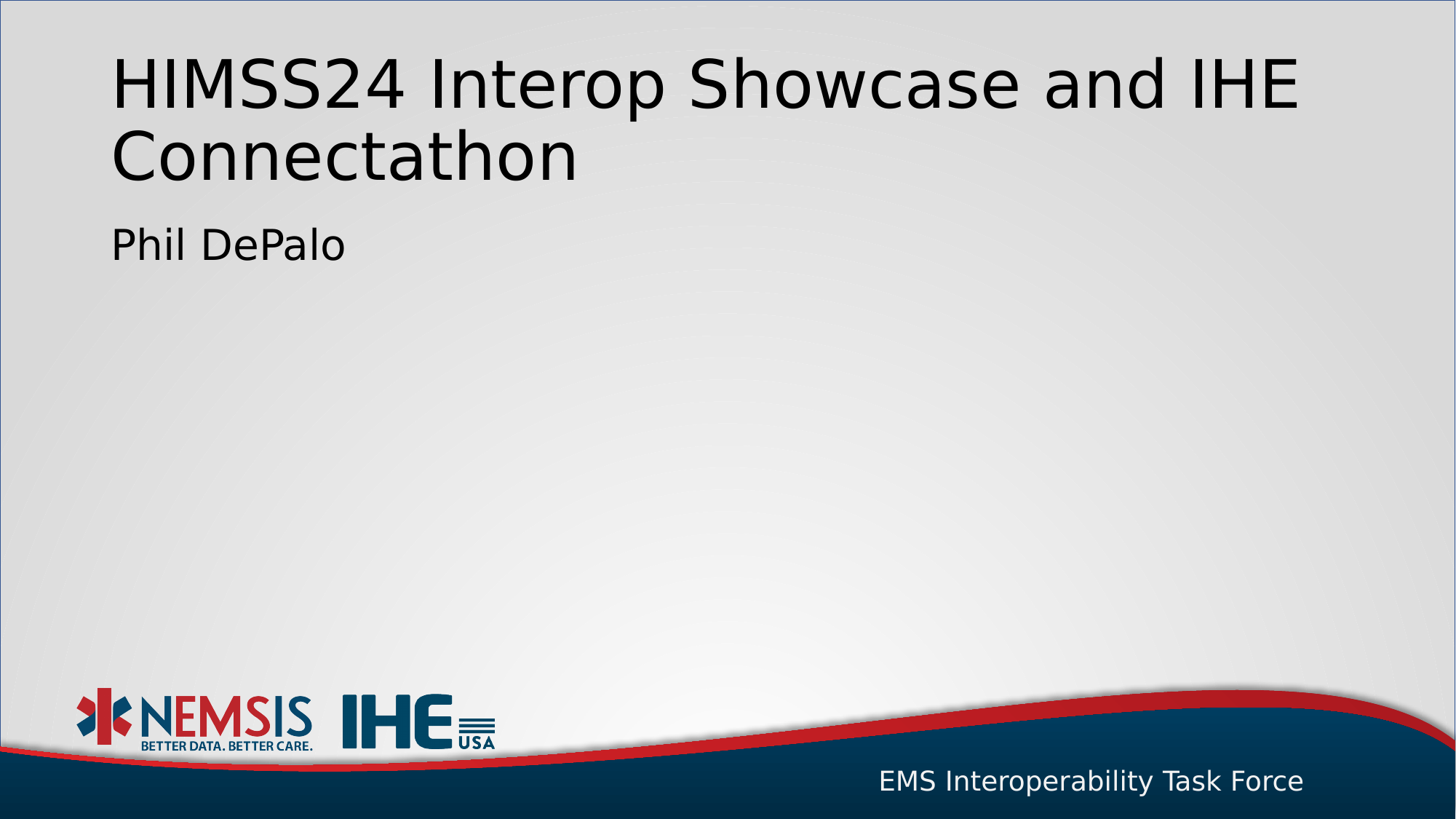

# HIMSS24 Interop Showcase and IHE Connectathon
Phil DePalo